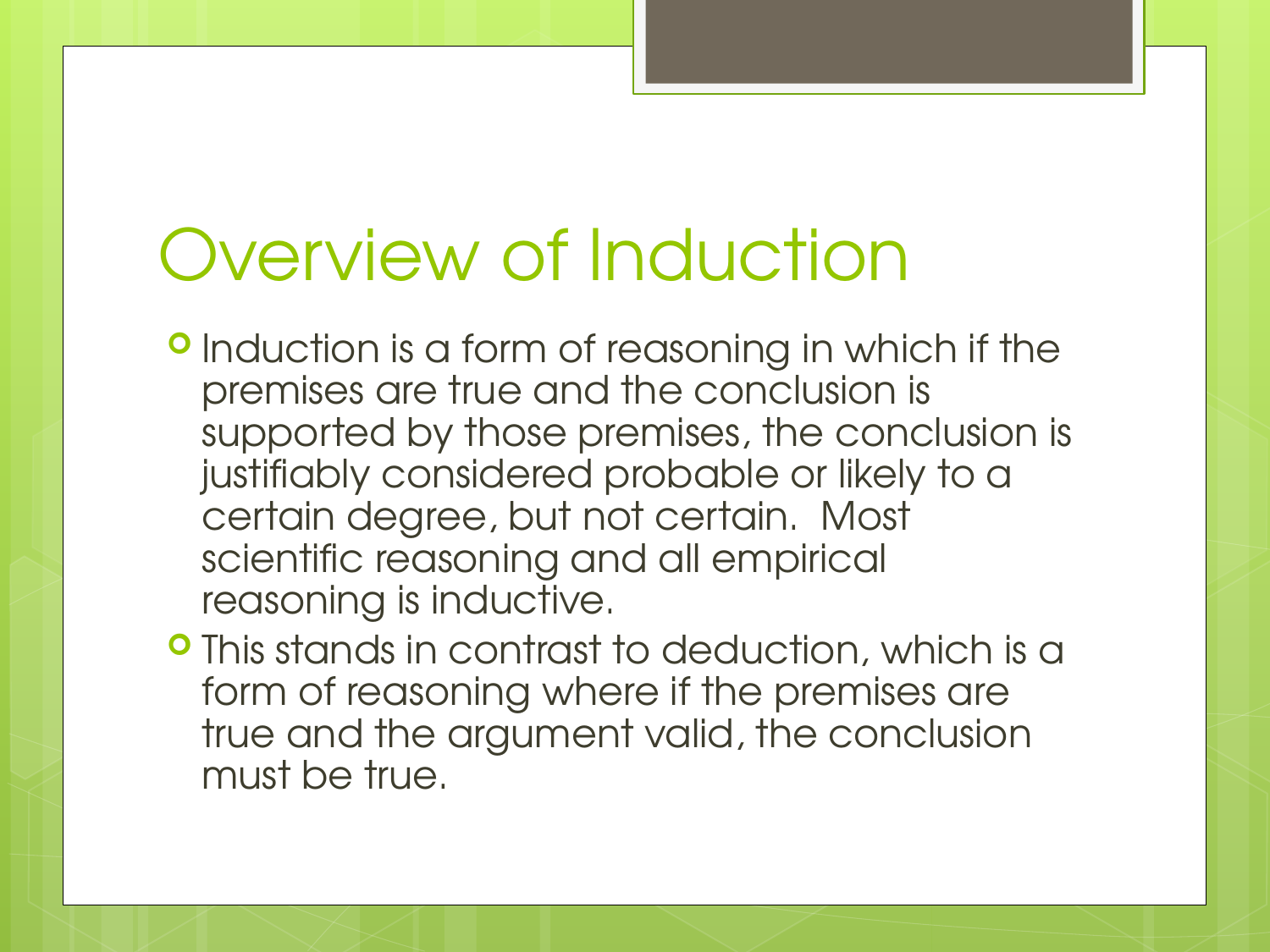

# Overview of Induction
Induction is a form of reasoning in which if the premises are true and the conclusion is supported by those premises, the conclusion is justifiably considered probable or likely to a certain degree, but not certain.  Most scientific reasoning and all empirical reasoning is inductive.
This stands in contrast to deduction, which is a form of reasoning where if the premises are true and the argument valid, the conclusion must be true.